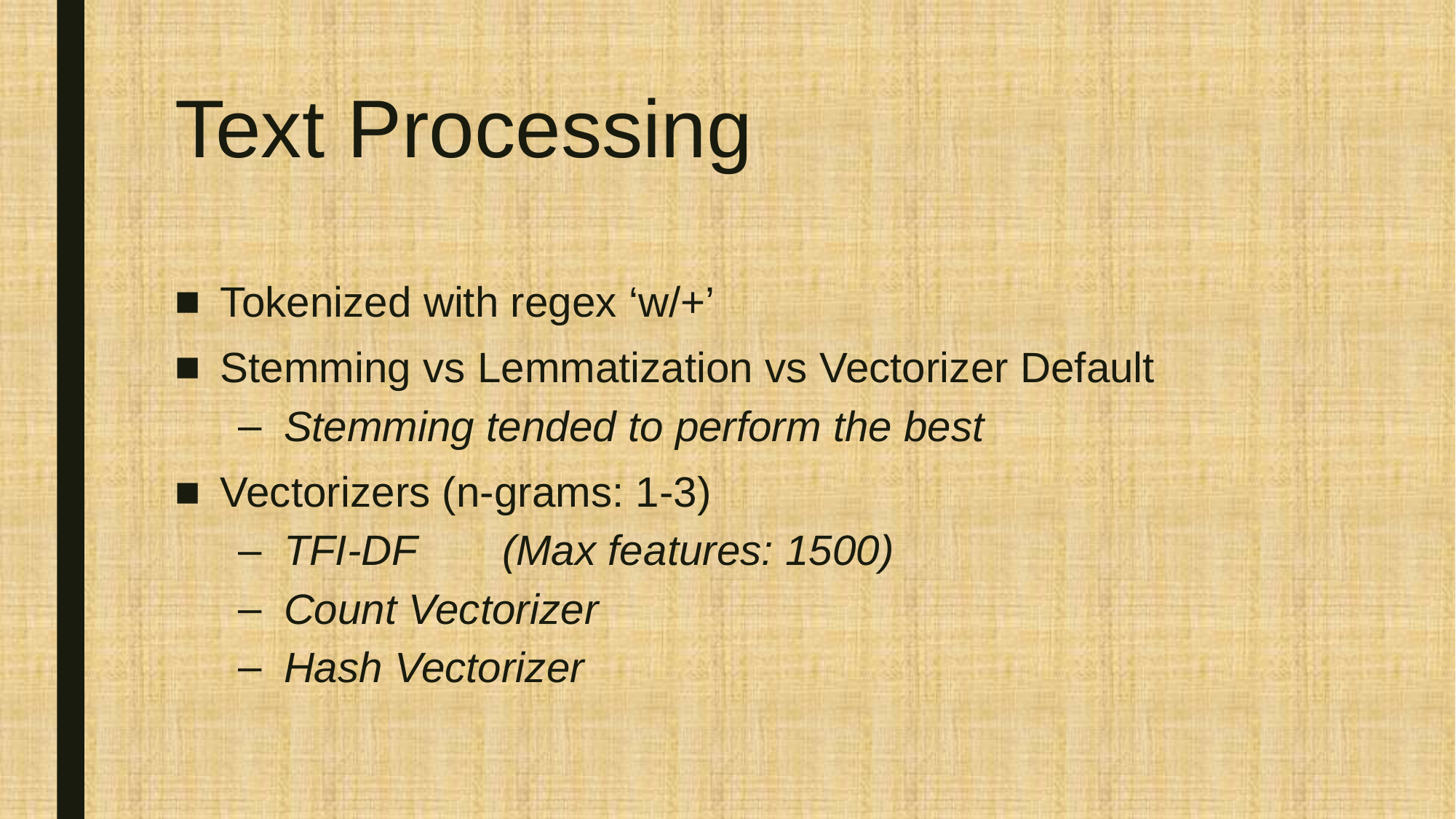

# Text Processing
Tokenized with regex ‘w/+’
Stemming vs Lemmatization vs Vectorizer Default
Stemming tended to perform the best
Vectorizers (n-grams: 1-3)
TFI-DF 	(Max features: 1500)
Count Vectorizer
Hash Vectorizer